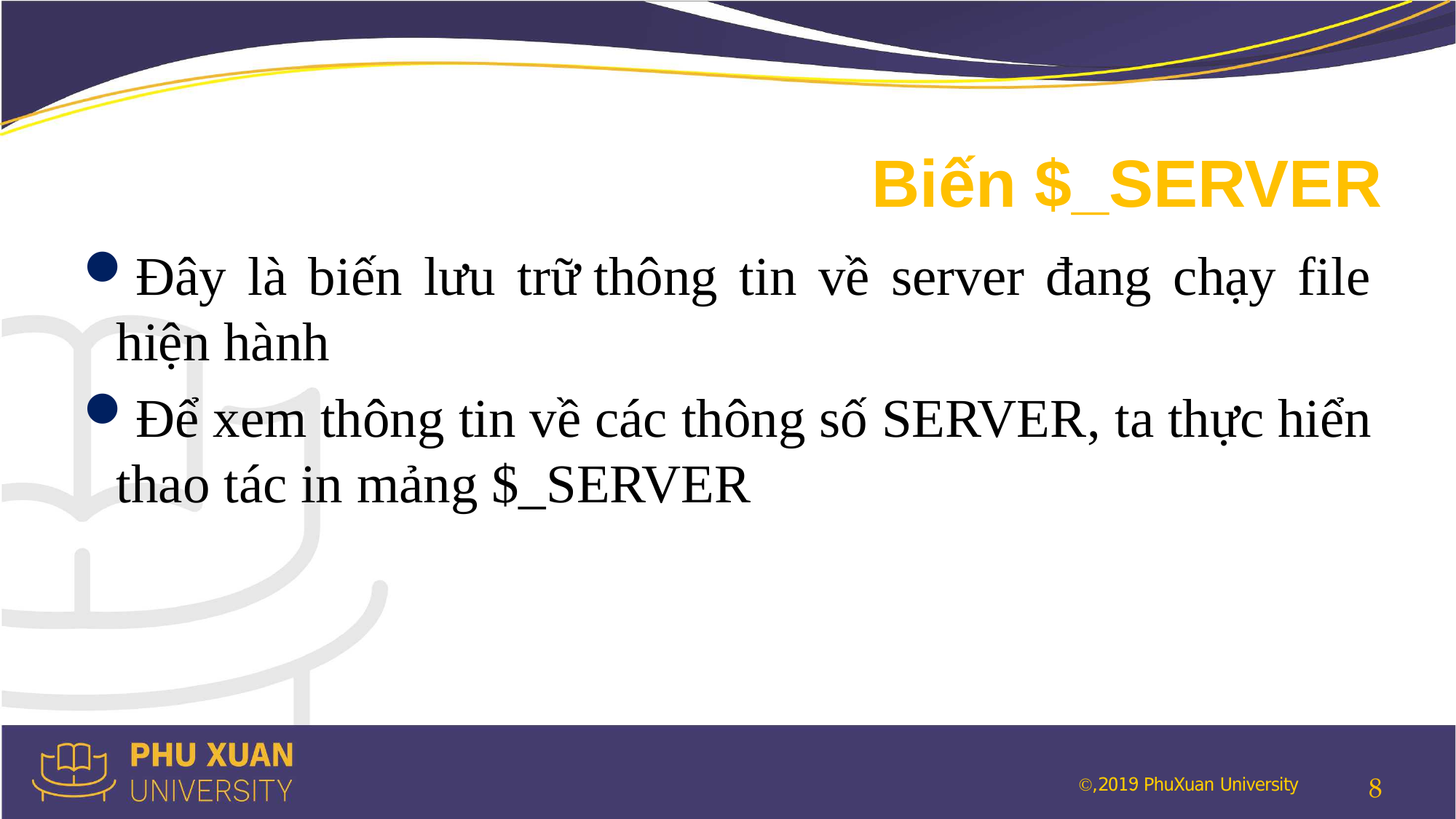

# Biến $_SERVER
Đây là biến lưu trữ thông tin về server đang chạy file hiện hành
Để xem thông tin về các thông số SERVER, ta thực hiển thao tác in mảng $_SERVER
8